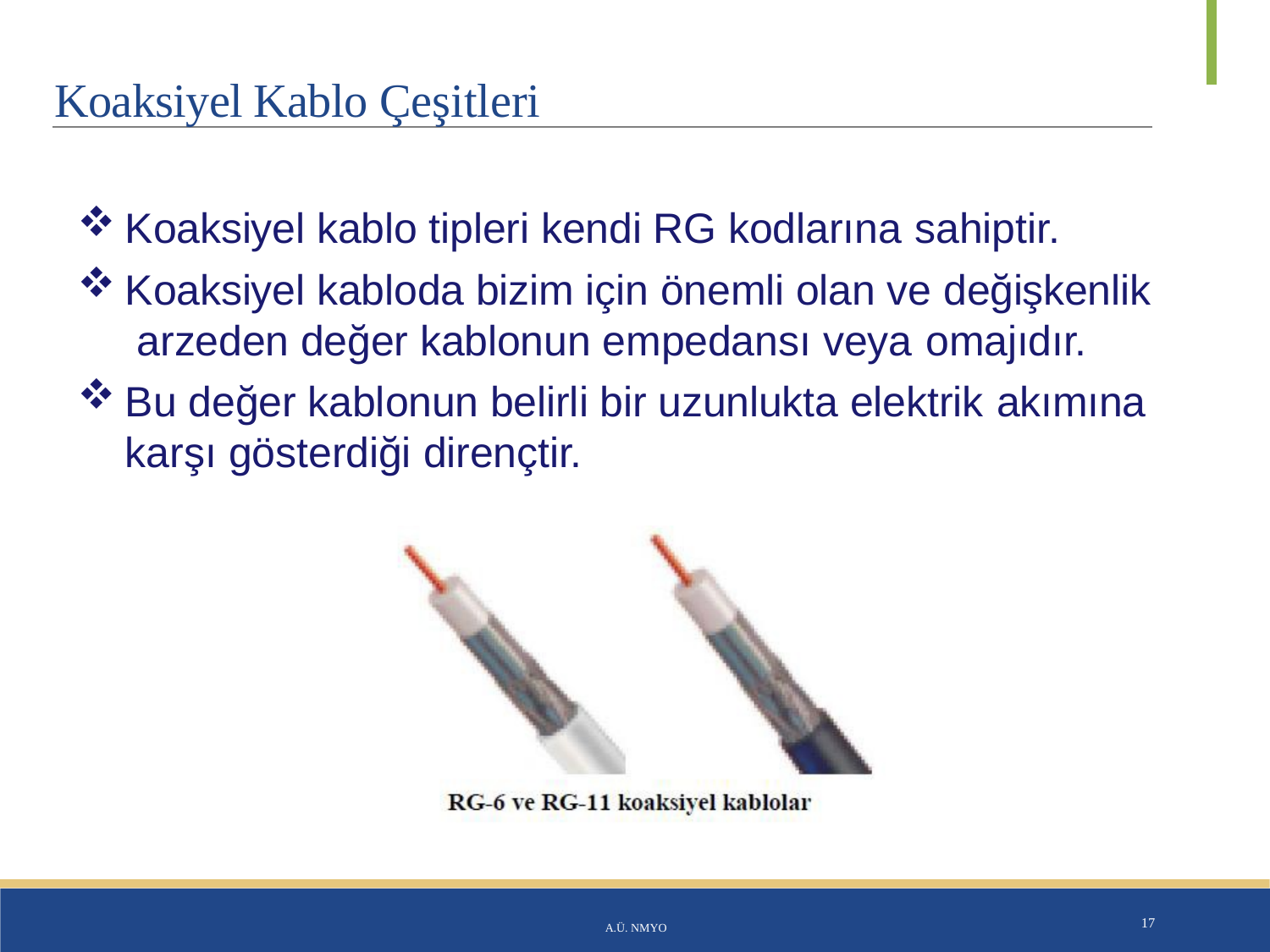

# Koaksiyel Kablo Çeşitleri
Koaksiyel kablo tipleri kendi RG kodlarına sahiptir.
Koaksiyel kabloda bizim için önemli olan ve değişkenlik  arzeden değer kablonun empedansı veya omajıdır.
Bu değer kablonun belirli bir uzunlukta elektrik akımına
karşı gösterdiği dirençtir.

A.Ü. NMYO
17